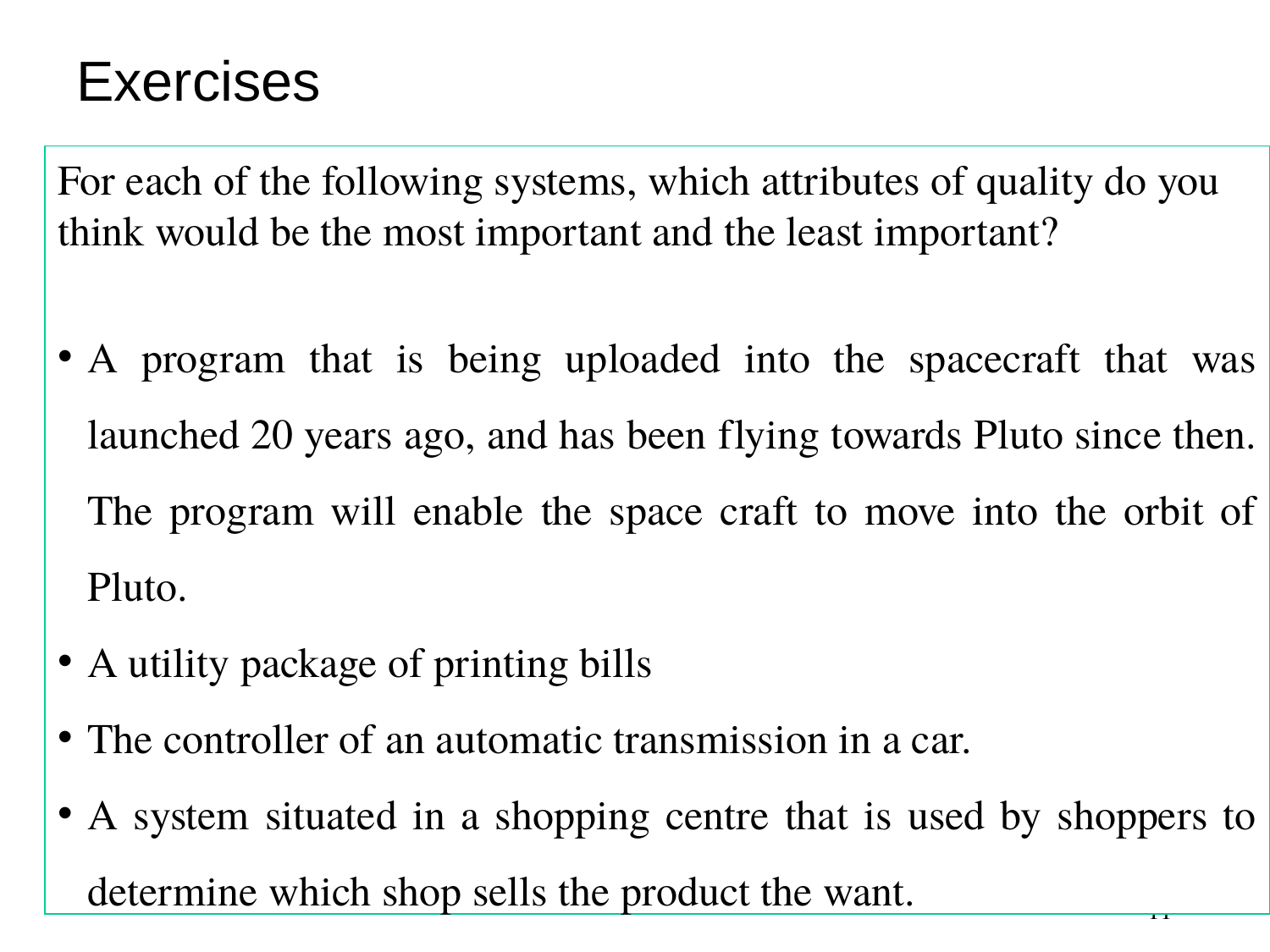

Exercises
For each of the following systems, which attributes of quality do you think would be the most important and the least important?

A program that is being uploaded into the spacecraft that was launched 20 years ago, and has been flying towards Pluto since then. The program will enable the space craft to move into the orbit of Pluto.
A utility package of printing bills
The controller of an automatic transmission in a car.
A system situated in a shopping centre that is used by shoppers to determine which shop sells the product the want.

11